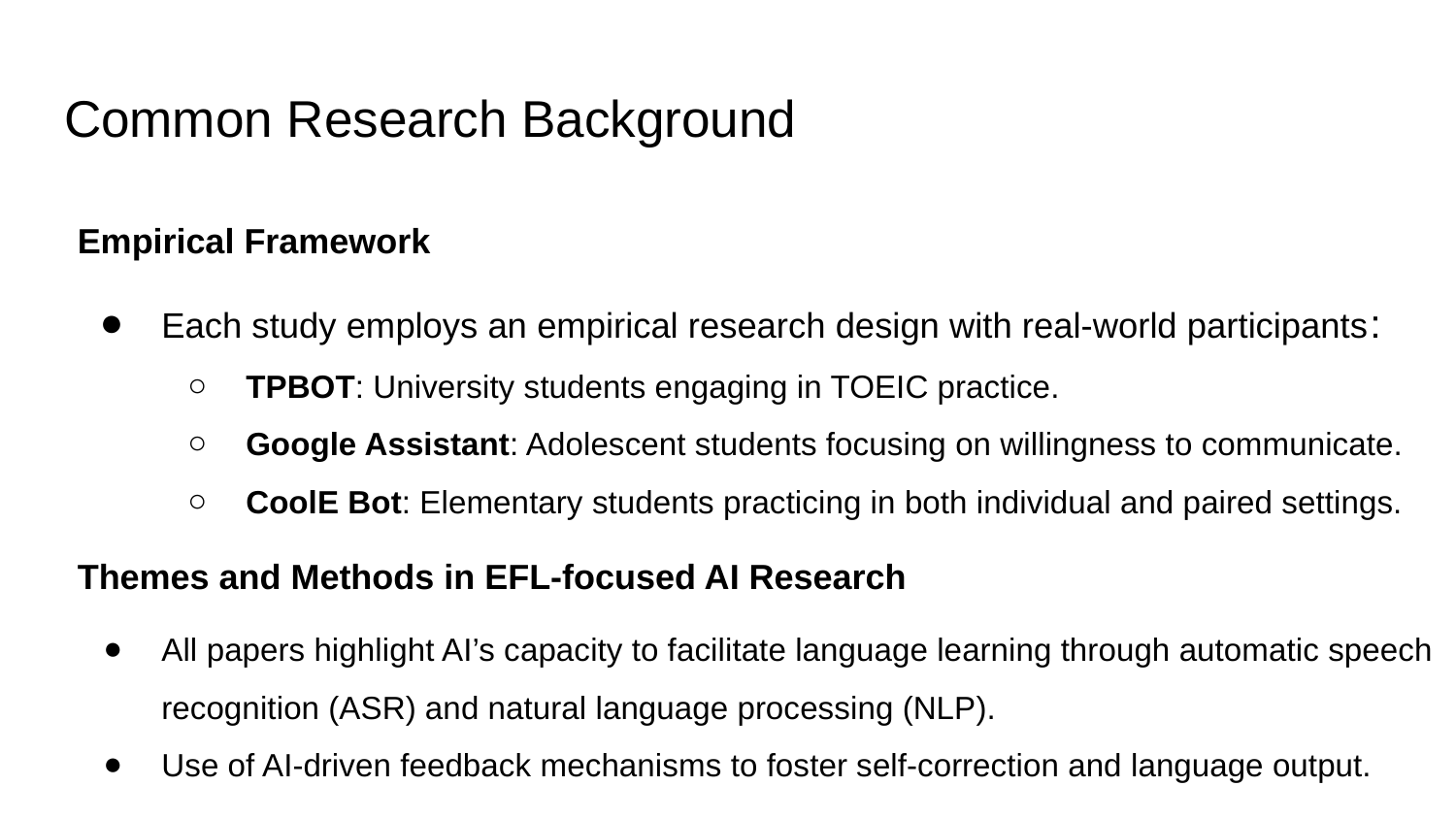

# Common Research Background
Empirical Framework
Each study employs an empirical research design with real-world participants:
TPBOT: University students engaging in TOEIC practice.
Google Assistant: Adolescent students focusing on willingness to communicate.
CoolE Bot: Elementary students practicing in both individual and paired settings.
Themes and Methods in EFL-focused AI Research
All papers highlight AI’s capacity to facilitate language learning through automatic speech recognition (ASR) and natural language processing (NLP).
Use of AI-driven feedback mechanisms to foster self-correction and language output.